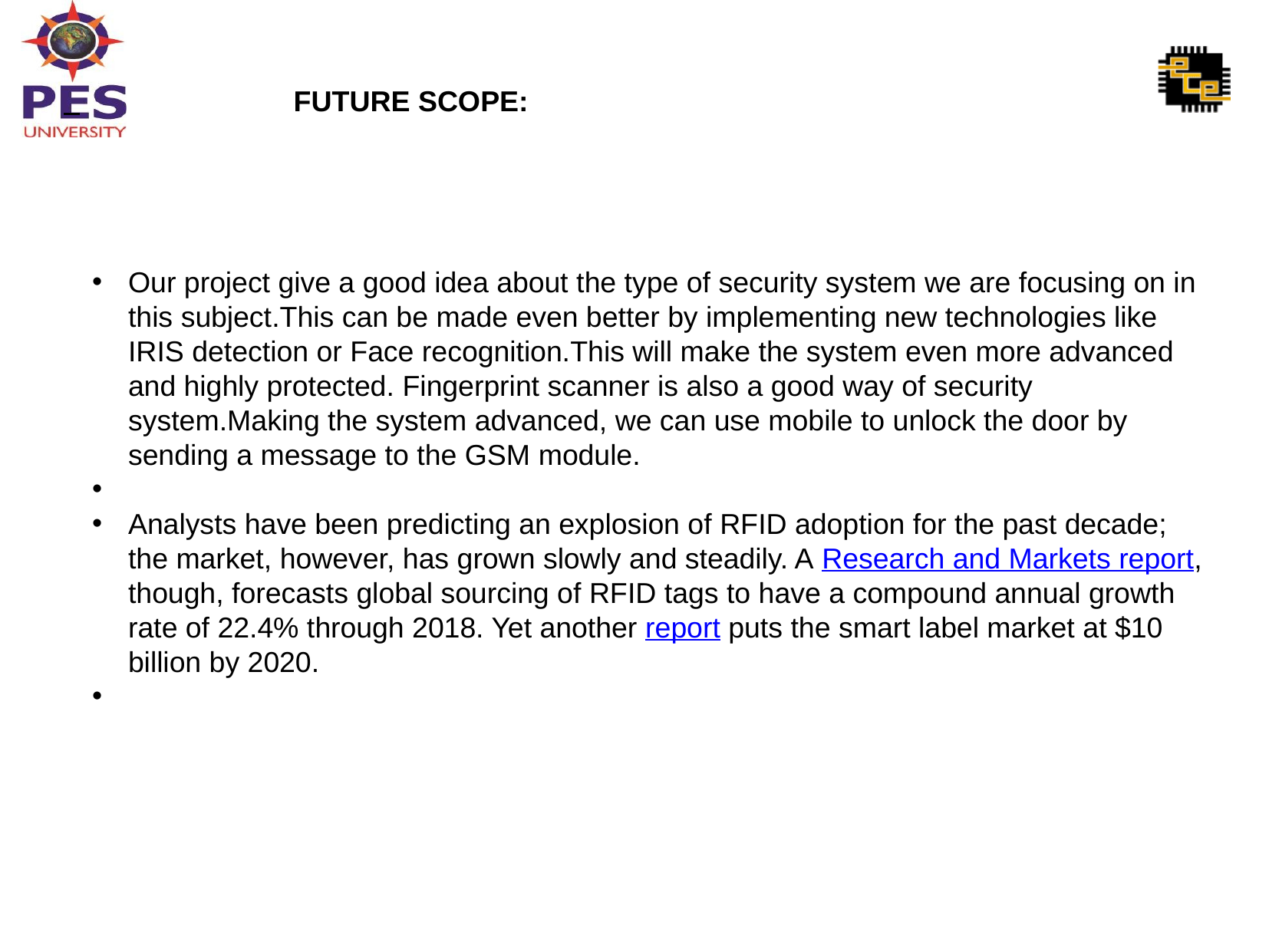

# FUTURE SCOPE:
Our project give a good idea about the type of security system we are focusing on in this subject.This can be made even better by implementing new technologies like IRIS detection or Face recognition.This will make the system even more advanced and highly protected. Fingerprint scanner is also a good way of security system.Making the system advanced, we can use mobile to unlock the door by sending a message to the GSM module.

Analysts have been predicting an explosion of RFID adoption for the past decade; the market, however, has grown slowly and steadily. A Research and Markets report, though, forecasts global sourcing of RFID tags to have a compound annual growth rate of 22.4% through 2018. Yet another report puts the smart label market at $10 billion by 2020.